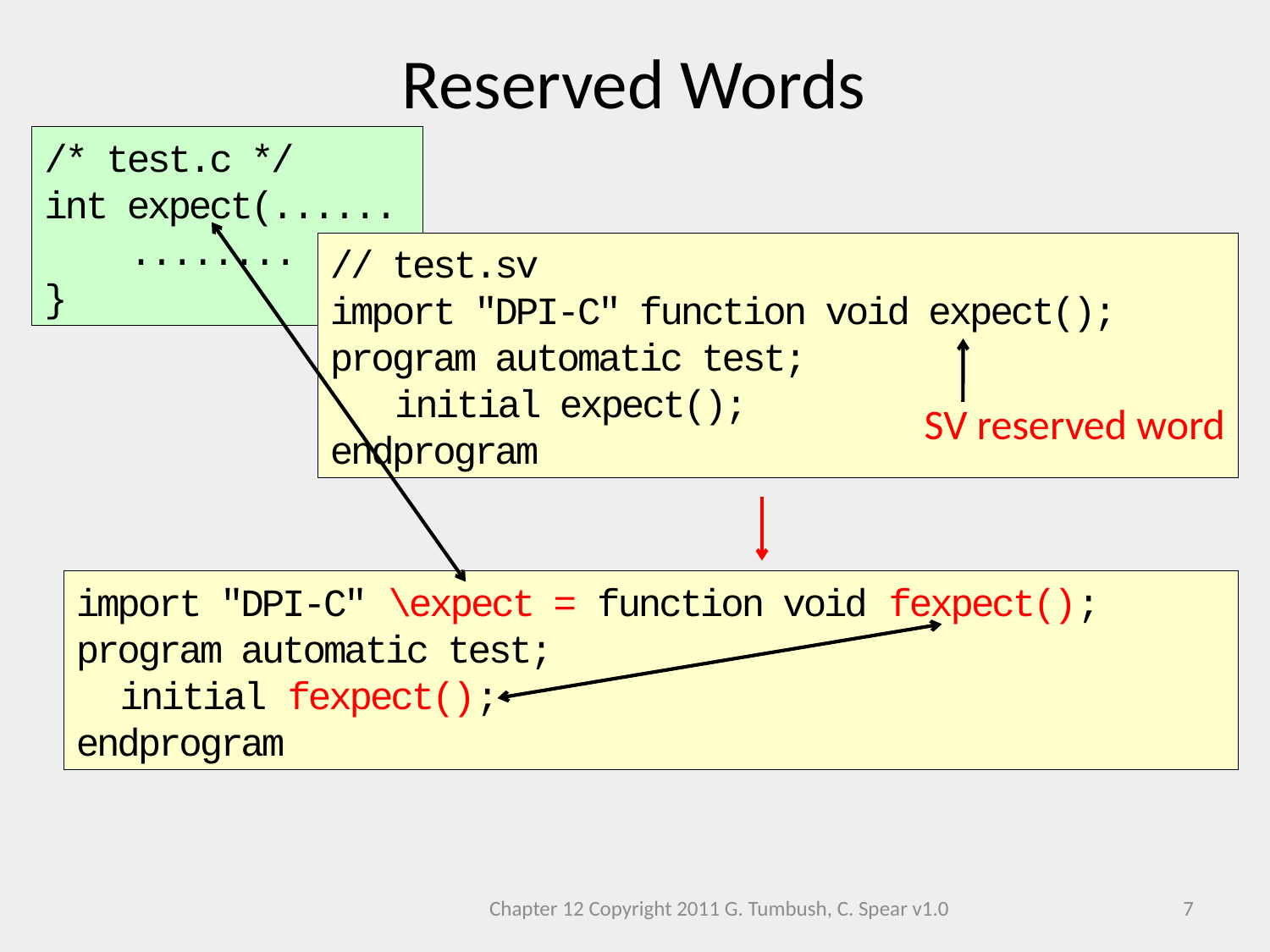

Reserved Words
/* test.c */
int expect(......
    ........
}
// test.sv
import "DPI-C" function void expect();
program automatic test;
   initial expect();
endprogram
SV reserved word
import "DPI-C" \expect = function void fexpect();
program automatic test;
  initial fexpect();
endprogram
Chapter 12 Copyright 2011 G. Tumbush, C. Spear v1.0
7